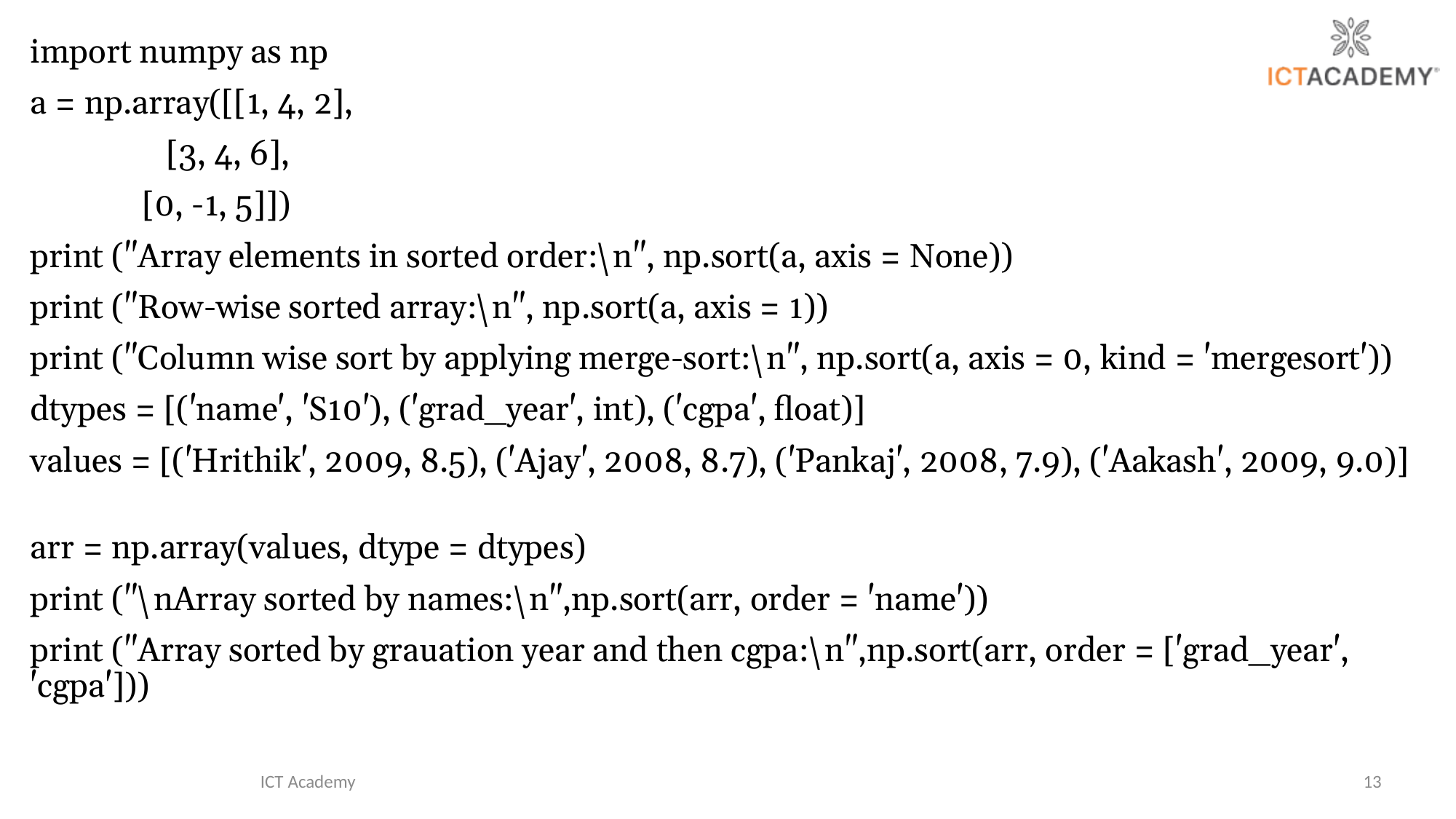

import numpy as np
a = np.array([[1, 4, 2],
                 [3, 4, 6],
              [0, -1, 5]])
print ("Array elements in sorted order:\n", np.sort(a, axis = None))
print ("Row-wise sorted array:\n", np.sort(a, axis = 1))
print ("Column wise sort by applying merge-sort:\n", np.sort(a, axis = 0, kind = 'mergesort'))
dtypes = [('name', 'S10'), ('grad_year', int), ('cgpa', float)]
values = [('Hrithik', 2009, 8.5), ('Ajay', 2008, 8.7), ('Pankaj', 2008, 7.9), ('Aakash', 2009, 9.0)]
arr = np.array(values, dtype = dtypes)
print ("\nArray sorted by names:\n",np.sort(arr, order = 'name'))
print ("Array sorted by grauation year and then cgpa:\n",np.sort(arr, order = ['grad_year', 'cgpa']))
ICT Academy
13